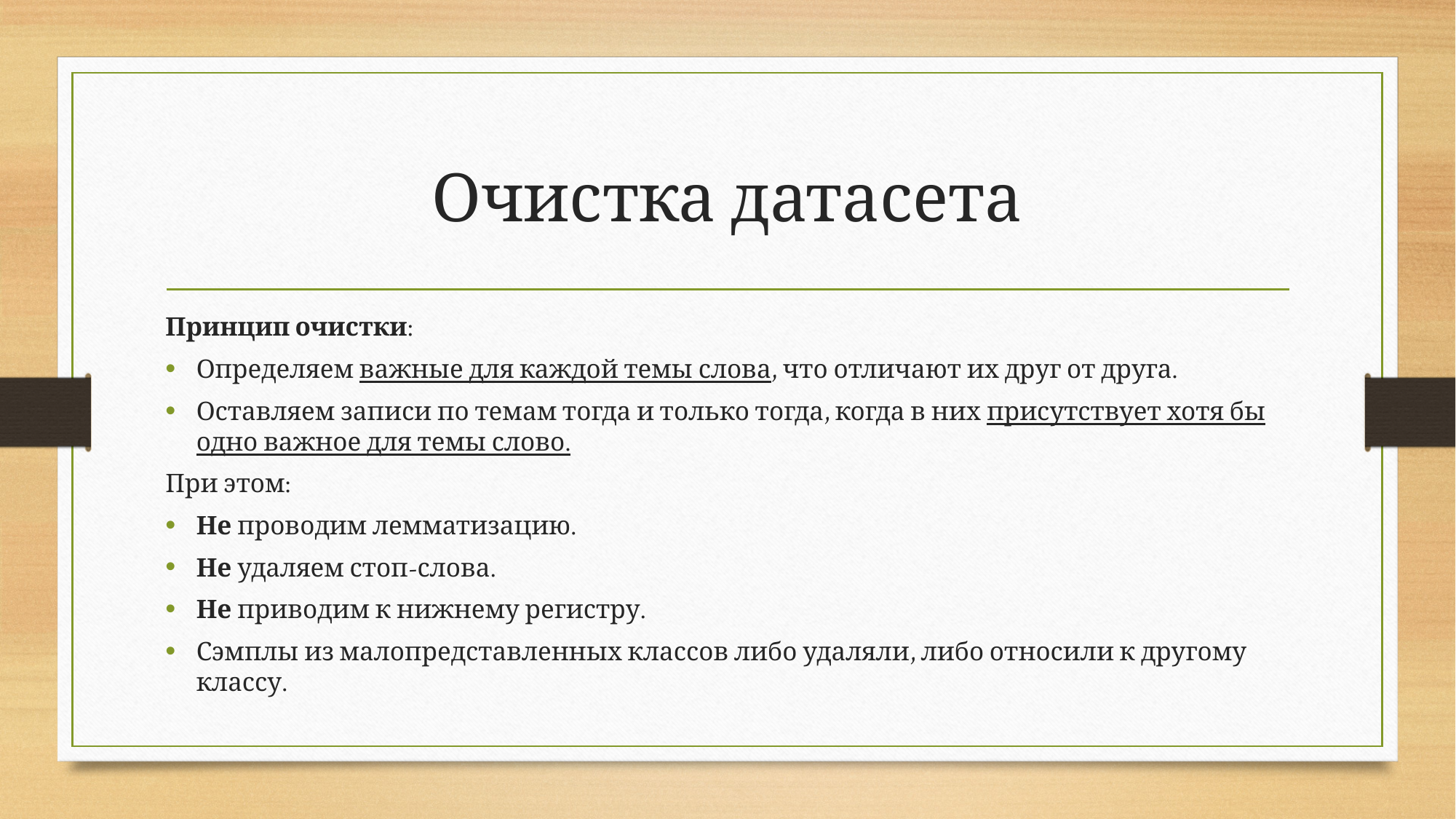

# Очистка датасета
Принцип очистки:
Определяем важные для каждой темы слова, что отличают их друг от друга.
Оставляем записи по темам тогда и только тогда, когда в них присутствует хотя бы одно важное для темы слово.
При этом:
Не проводим лемматизацию.
Не удаляем стоп-слова.
Не приводим к нижнему регистру.
Сэмплы из малопредставленных классов либо удаляли, либо относили к другому классу.